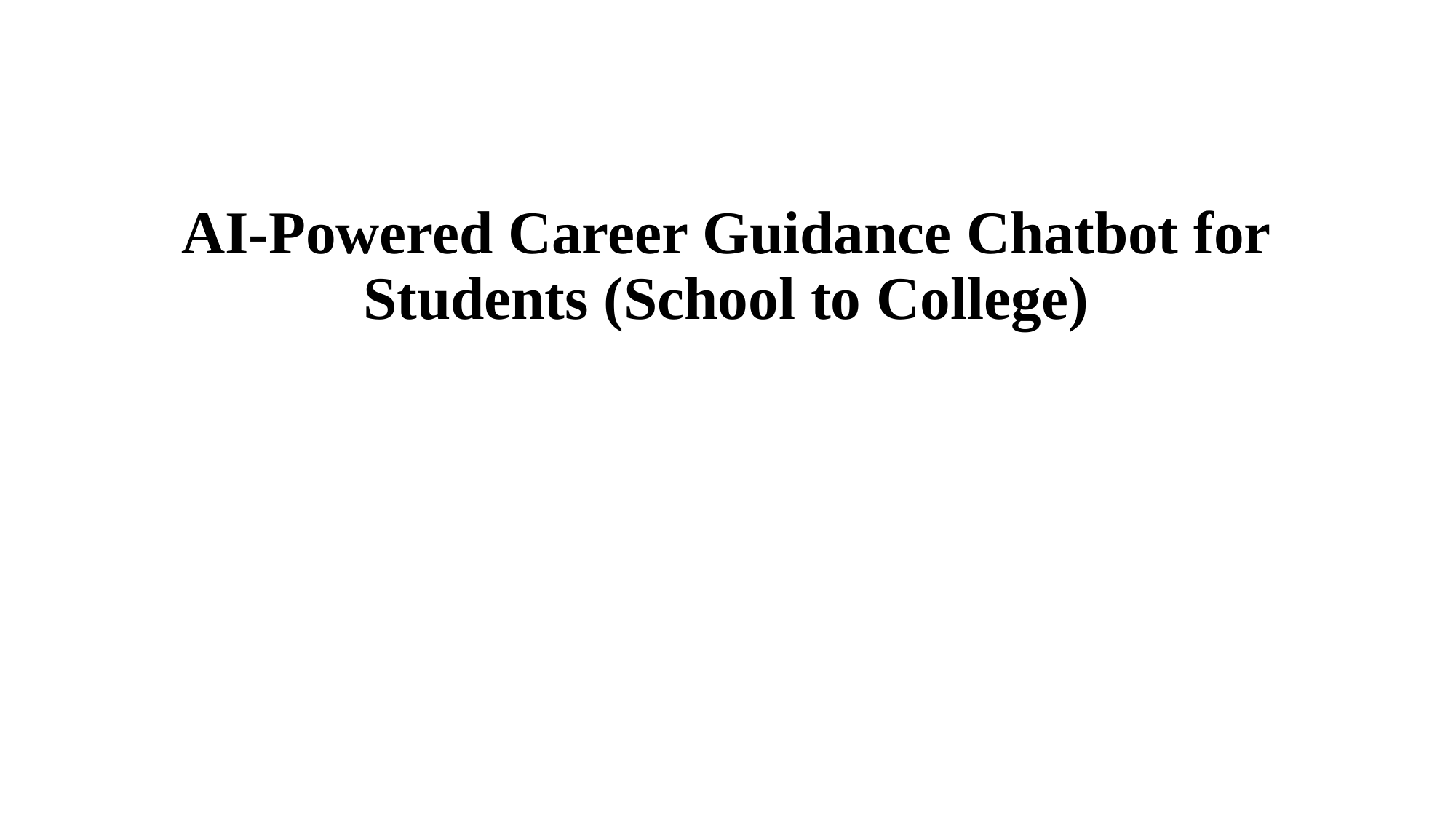

# AI-Powered Career Guidance Chatbot for Students (School to College)